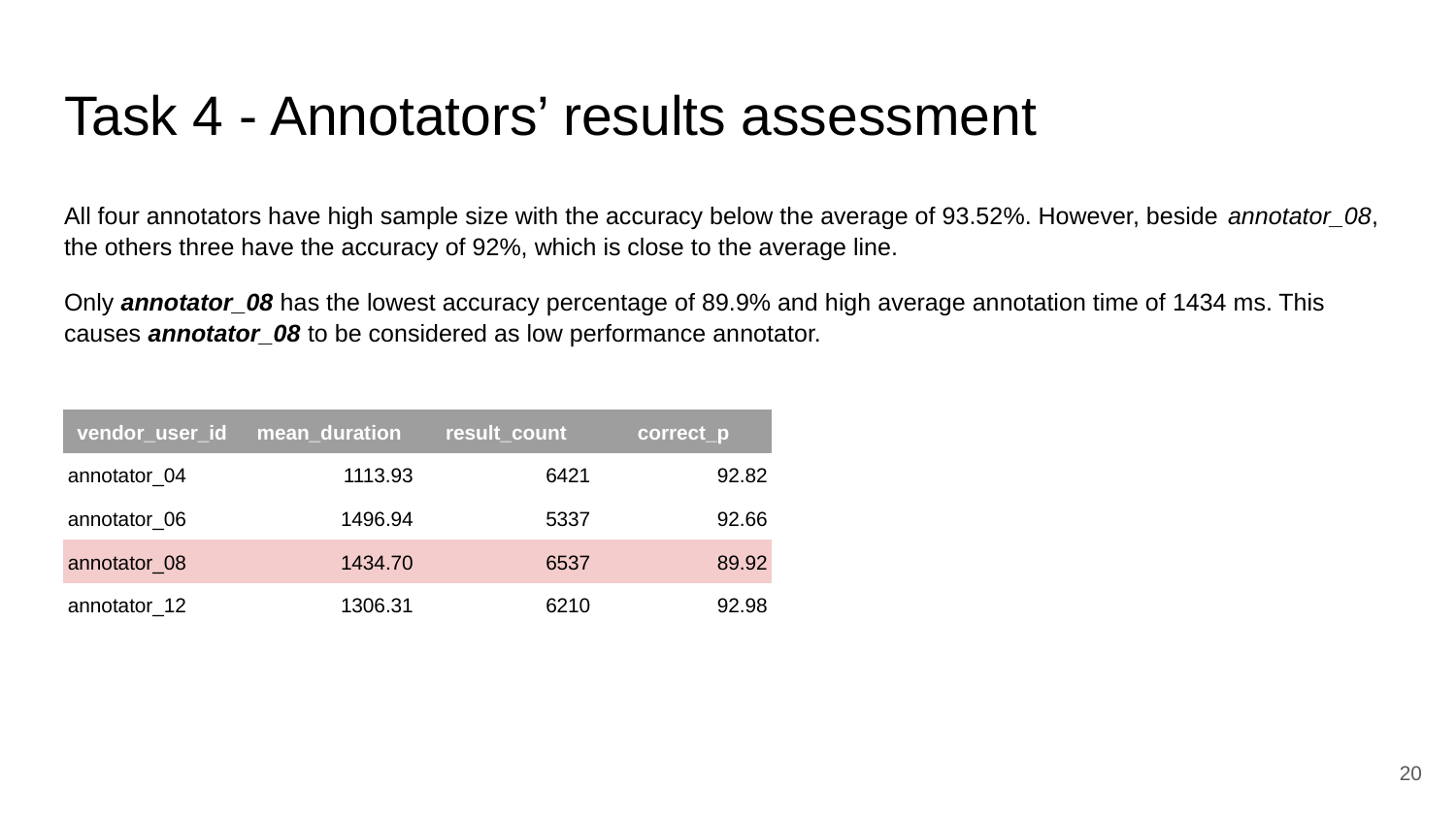

# Task 4 - Annotators’ results assessment
All four annotators have high sample size with the accuracy below the average of 93.52%. However, beside annotator_08, the others three have the accuracy of 92%, which is close to the average line.
Only annotator_08 has the lowest accuracy percentage of 89.9% and high average annotation time of 1434 ms. This causes annotator_08 to be considered as low performance annotator.
| vendor\_user\_id | mean\_duration | result\_count | correct\_p |
| --- | --- | --- | --- |
| annotator\_04 | 1113.93 | 6421 | 92.82 |
| annotator\_06 | 1496.94 | 5337 | 92.66 |
| annotator\_08 | 1434.70 | 6537 | 89.92 |
| annotator\_12 | 1306.31 | 6210 | 92.98 |
20